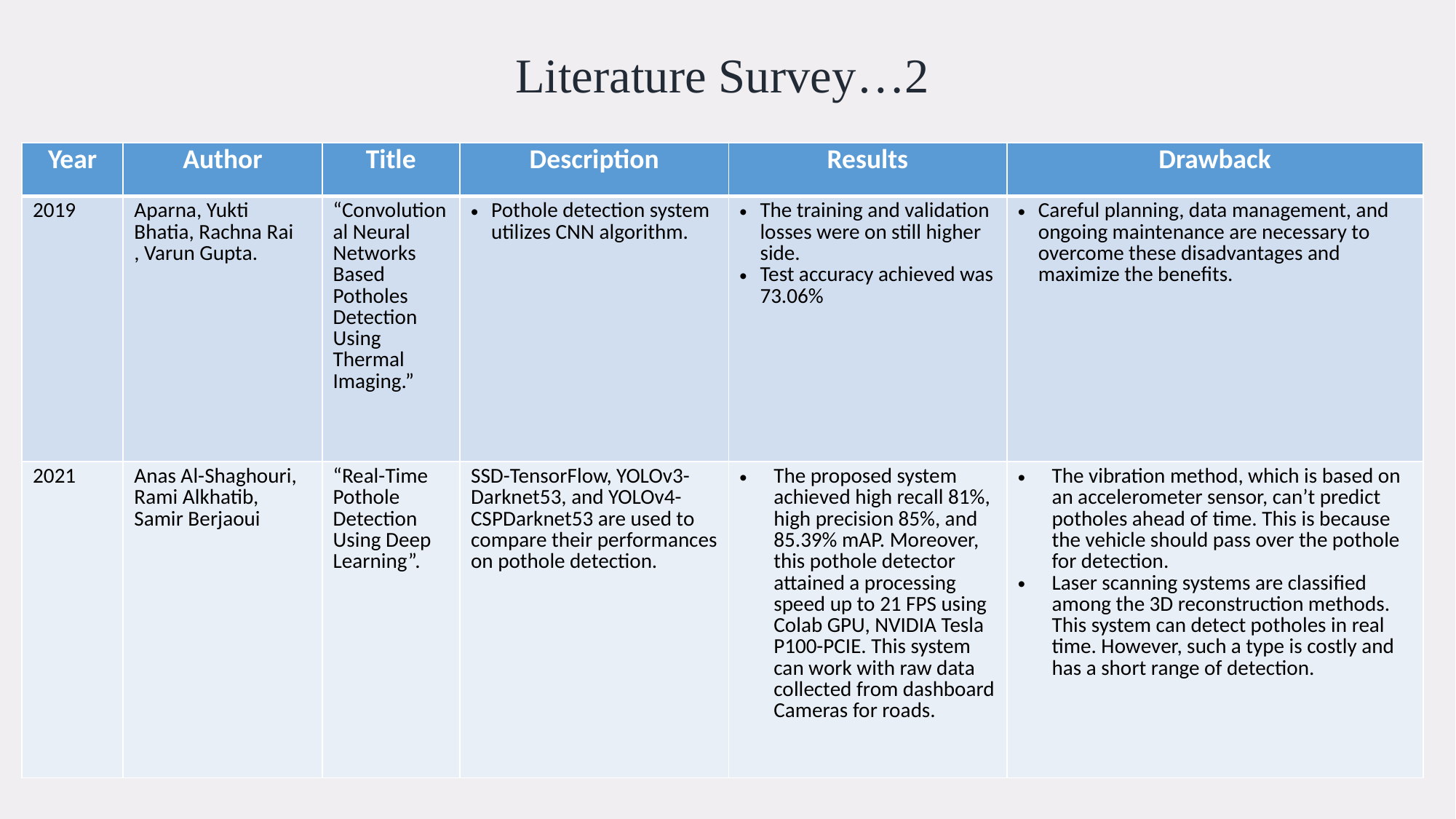

Literature Survey…2
| Year | Author | Title | Description | Results | Drawback |
| --- | --- | --- | --- | --- | --- |
| 2019 | Aparna, Yukti Bhatia, Rachna Rai , Varun Gupta. | “Convolutional Neural Networks Based Potholes Detection Using Thermal Imaging.” | Pothole detection system utilizes CNN algorithm. | The training and validation losses were on still higher side. Test accuracy achieved was 73.06% | Careful planning, data management, and ongoing maintenance are necessary to overcome these disadvantages and maximize the benefits. |
| 2021 | Anas Al-Shaghouri, Rami Alkhatib, Samir Berjaoui | “Real-Time Pothole Detection Using Deep Learning”. | SSD-TensorFlow, YOLOv3-Darknet53, and YOLOv4-CSPDarknet53 are used to compare their performances on pothole detection. | The proposed system achieved high recall 81%, high precision 85%, and 85.39% mAP. Moreover, this pothole detector attained a processing speed up to 21 FPS using Colab GPU, NVIDIA Tesla P100-PCIE. This system can work with raw data collected from dashboard Cameras for roads. | The vibration method, which is based on an accelerometer sensor, can’t predict potholes ahead of time. This is because the vehicle should pass over the pothole for detection. Laser scanning systems are classified among the 3D reconstruction methods. This system can detect potholes in real time. However, such a type is costly and has a short range of detection. |